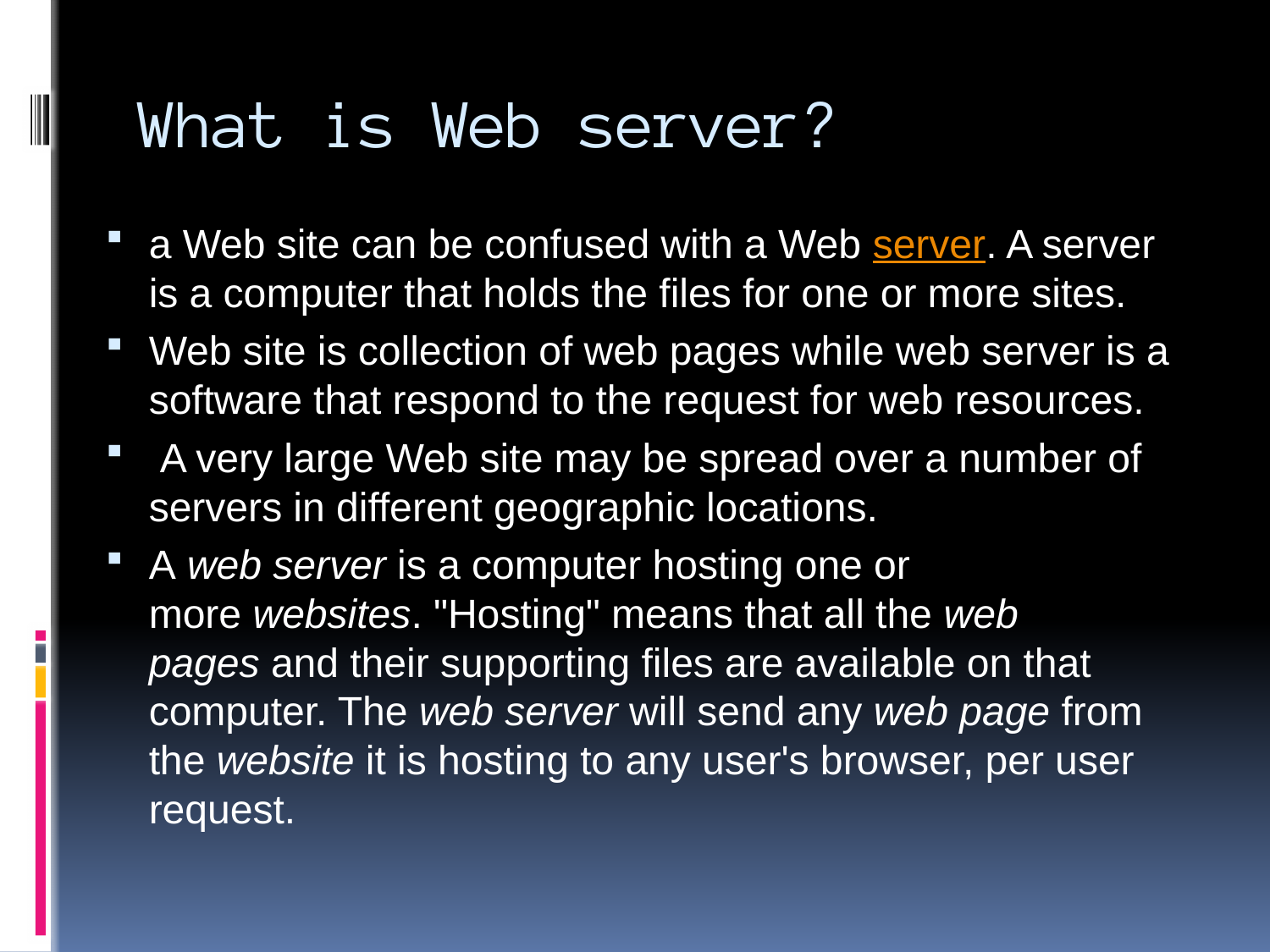

# What is Web server?
a Web site can be confused with a Web server. A server is a computer that holds the files for one or more sites.
Web site is collection of web pages while web server is a software that respond to the request for web resources.
 A very large Web site may be spread over a number of servers in different geographic locations.
A web server is a computer hosting one or more websites. "Hosting" means that all the web pages and their supporting files are available on that computer. The web server will send any web page from the website it is hosting to any user's browser, per user request.